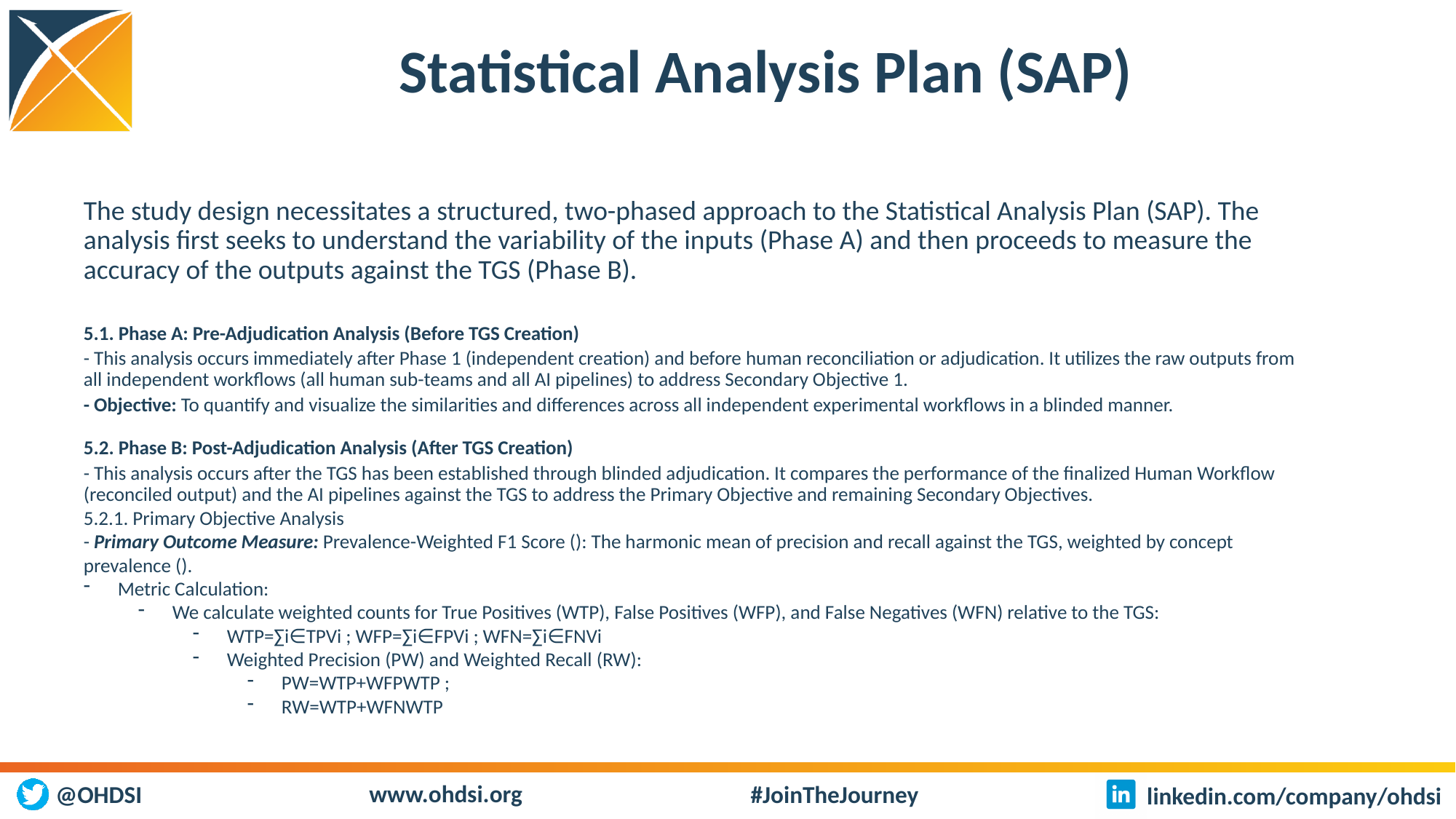

# Statistical Analysis Plan (SAP)
The study design necessitates a structured, two-phased approach to the Statistical Analysis Plan (SAP). The analysis first seeks to understand the variability of the inputs (Phase A) and then proceeds to measure the accuracy of the outputs against the TGS (Phase B).

5.1. Phase A: Pre-Adjudication Analysis (Before TGS Creation)
- This analysis occurs immediately after Phase 1 (independent creation) and before human reconciliation or adjudication. It utilizes the raw outputs from all independent workflows (all human sub-teams and all AI pipelines) to address Secondary Objective 1.
- Objective: To quantify and visualize the similarities and differences across all independent experimental workflows in a blinded manner.
5.2. Phase B: Post-Adjudication Analysis (After TGS Creation)
- This analysis occurs after the TGS has been established through blinded adjudication. It compares the performance of the finalized Human Workflow (reconciled output) and the AI pipelines against the TGS to address the Primary Objective and remaining Secondary Objectives.
5.2.1. Primary Objective Analysis
- Primary Outcome Measure: Prevalence-Weighted F1 Score (): The harmonic mean of precision and recall against the TGS, weighted by concept prevalence ().
Metric Calculation:
We calculate weighted counts for True Positives (WTP), False Positives (WFP), and False Negatives (WFN) relative to the TGS:
WTP=∑i∈TP​Vi​ ; WFP=∑i∈FP​Vi​ ; WFN=∑i∈FN​Vi​
Weighted Precision (PW​) and Weighted Recall (RW​):
PW​=WTP+WFPWTP​ ;
RW​=WTP+WFNWTP​